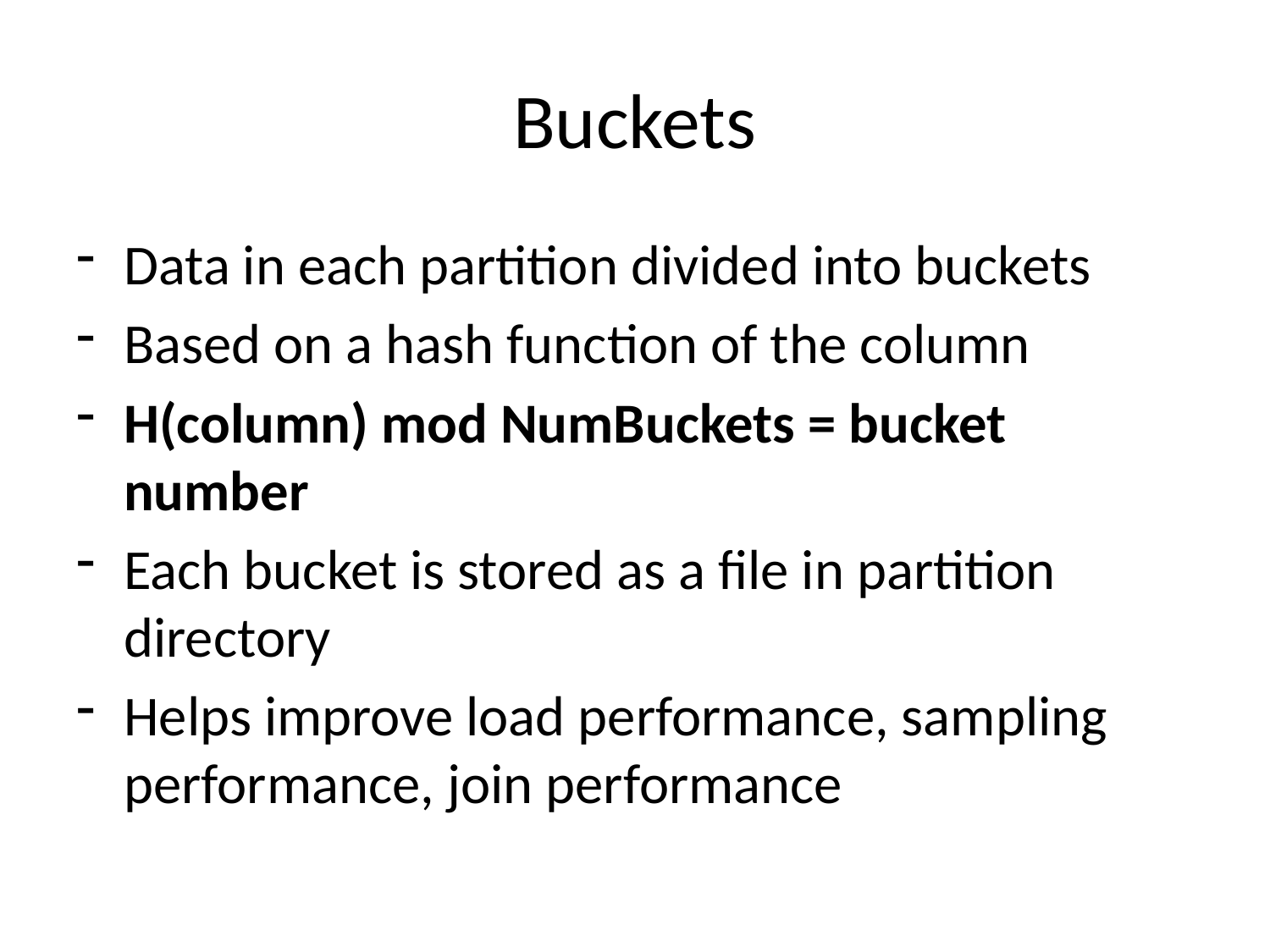

# Buckets
Data in each partition divided into buckets
Based on a hash function of the column
H(column) mod NumBuckets = bucket number
Each bucket is stored as a file in partition directory
Helps improve load performance, sampling performance, join performance